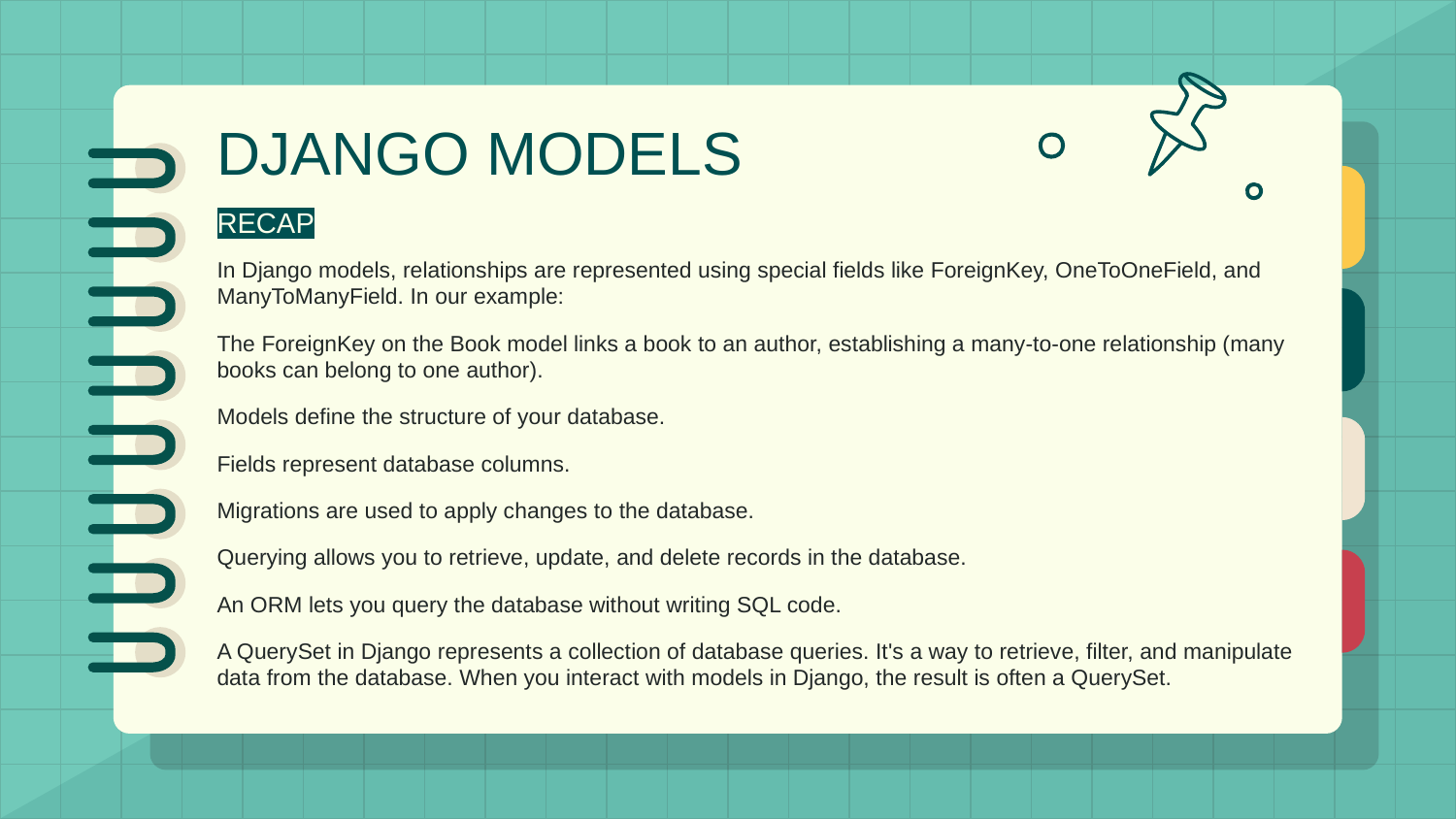

# DJANGO MODELS

RECAP
In Django models, relationships are represented using special fields like ForeignKey, OneToOneField, and ManyToManyField. In our example:
The ForeignKey on the Book model links a book to an author, establishing a many-to-one relationship (many books can belong to one author).
Models define the structure of your database.
Fields represent database columns.
Migrations are used to apply changes to the database.
Querying allows you to retrieve, update, and delete records in the database.
An ORM lets you query the database without writing SQL code.
A QuerySet in Django represents a collection of database queries. It's a way to retrieve, filter, and manipulate data from the database. When you interact with models in Django, the result is often a QuerySet.